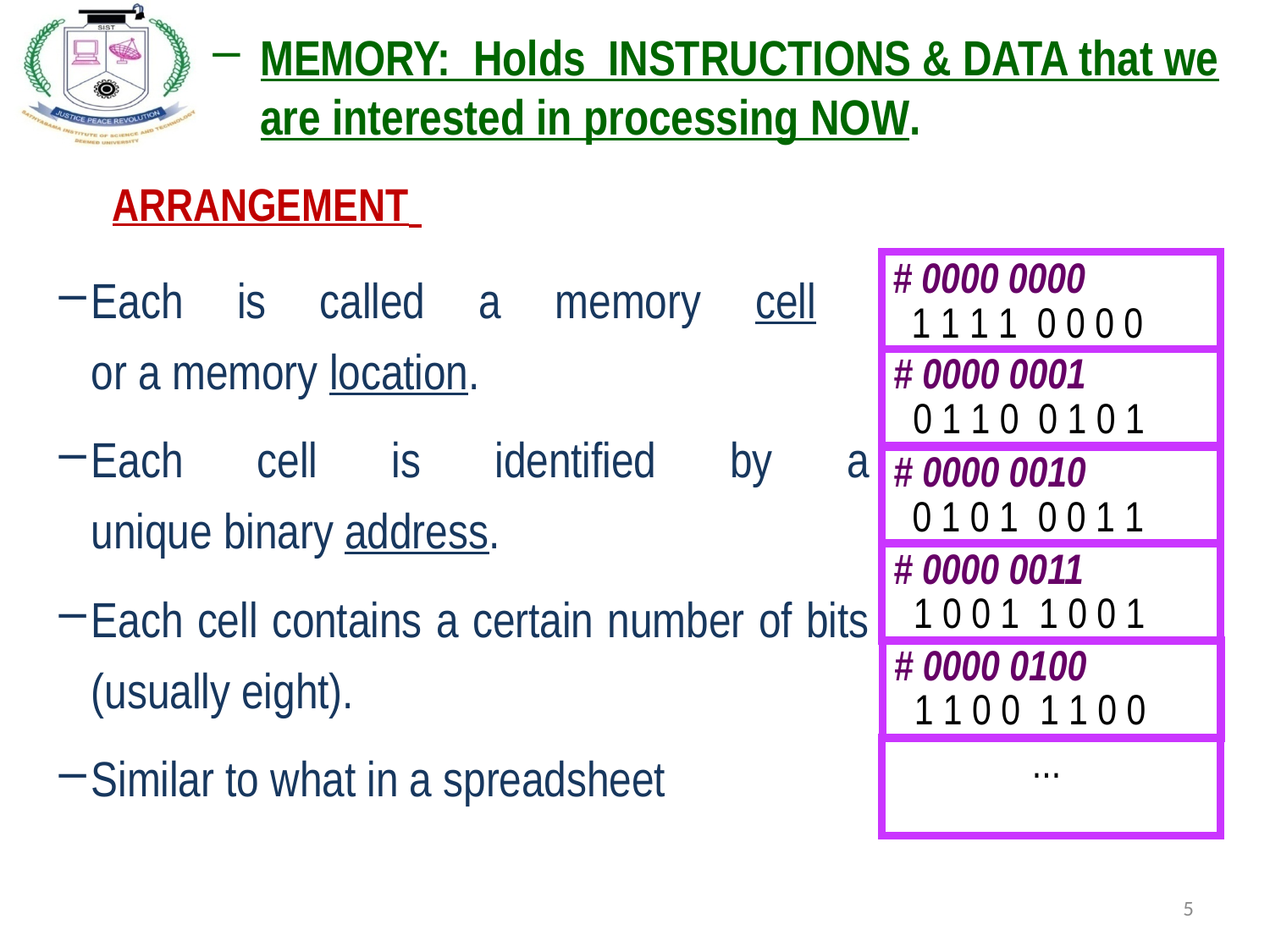

MEMORY:  Holds  INSTRUCTIONS & DATA that we are interested in processing NOW.
ARRANGEMENT
# 0000 0000

1 1 1 1  0 0 0 0
# 0000 0001

0 1 1 0  0 1 0 1
# 0000 0010

0 1 0 1  0 0 1 1
# 0000 0011

1 0 0 1  1 0 0 1
# 0000 0100

1 1 0 0  1 1 0 0
...

Each is called a memory cell
or a memory location.
Each cell is identified by a
unique binary address.
Each cell contains a certain number of bits (usually eight).
Similar to what in a spreadsheet

5